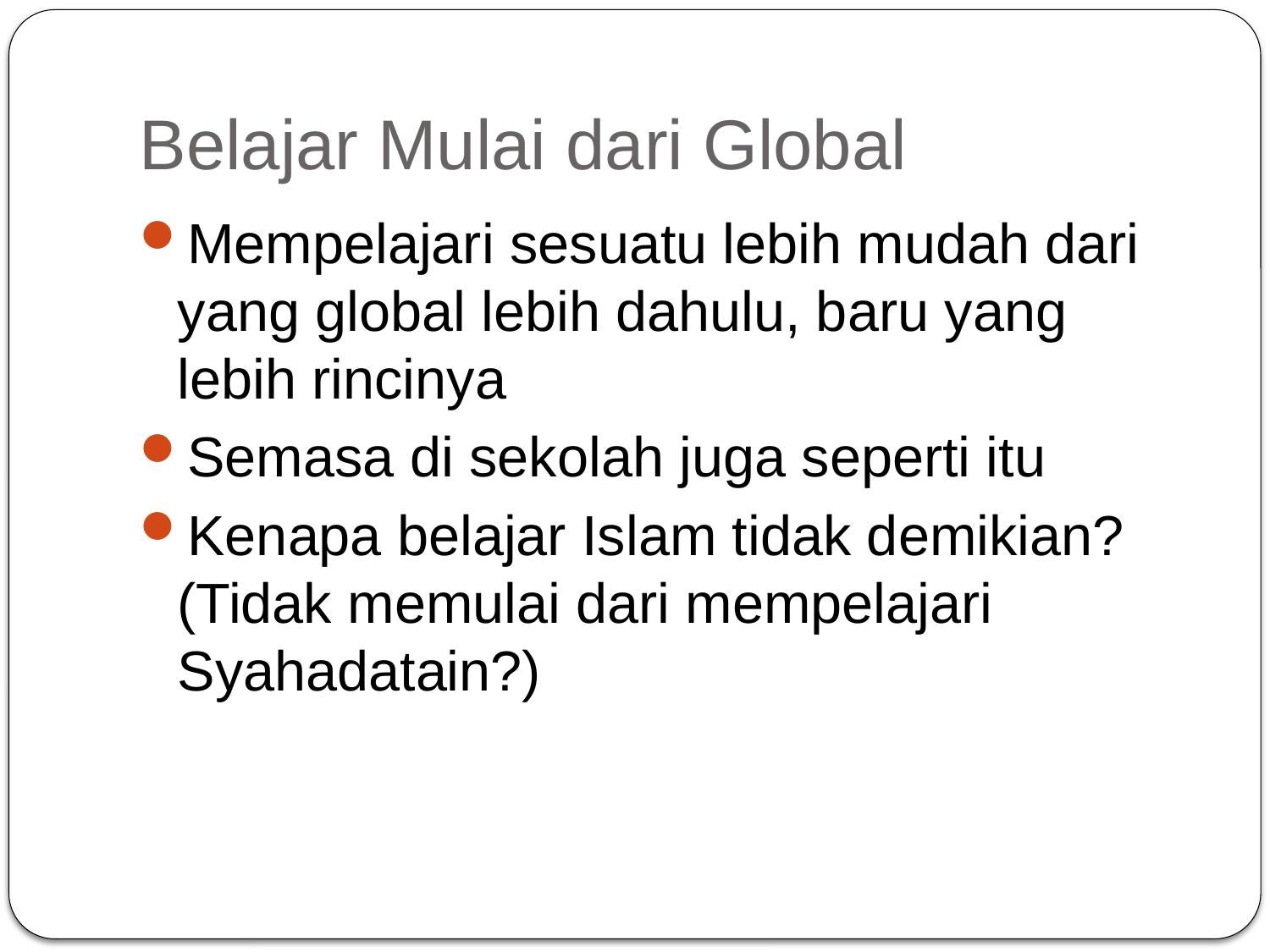

# Belajar Mulai dari Global
Mempelajari sesuatu lebih mudah dari yang global lebih dahulu, baru yang lebih rincinya
Semasa di sekolah juga seperti itu
Kenapa belajar Islam tidak demikian? (Tidak memulai dari mempelajari Syahadatain?)